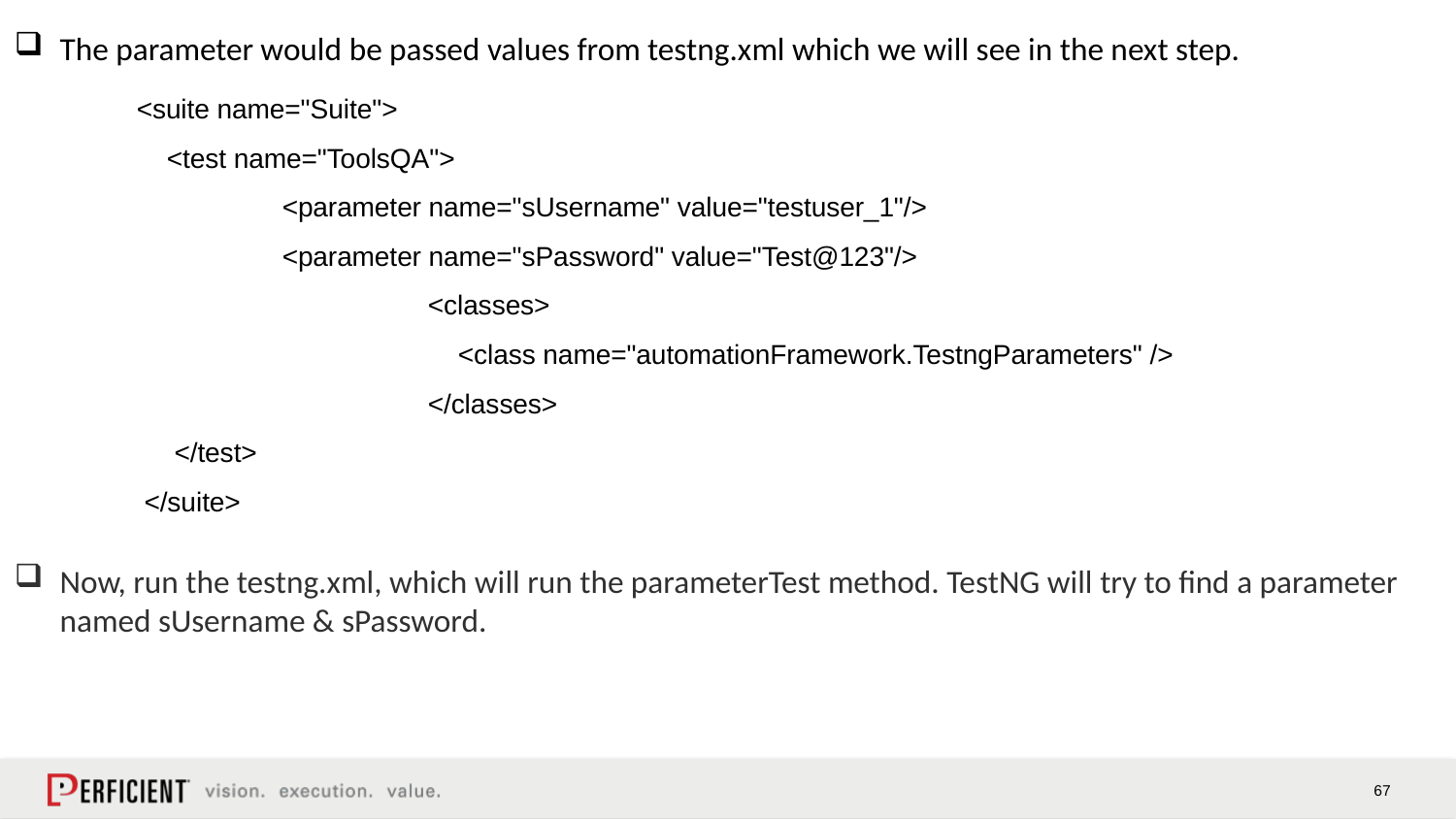

# The parameter would be passed values from testng.xml which we will see in the next step.
<suite name="Suite">
    <test name="ToolsQA">
	<parameter name="sUsername" value="testuser_1"/>
	<parameter name="sPassword" value="Test@123"/>
		<classes>
		    <class name="automationFramework.TestngParameters" />
 		</classes>
     </test>
 </suite>

Now, run the testng.xml, which will run the parameterTest method. TestNG will try to find a parameter named sUsername & sPassword.